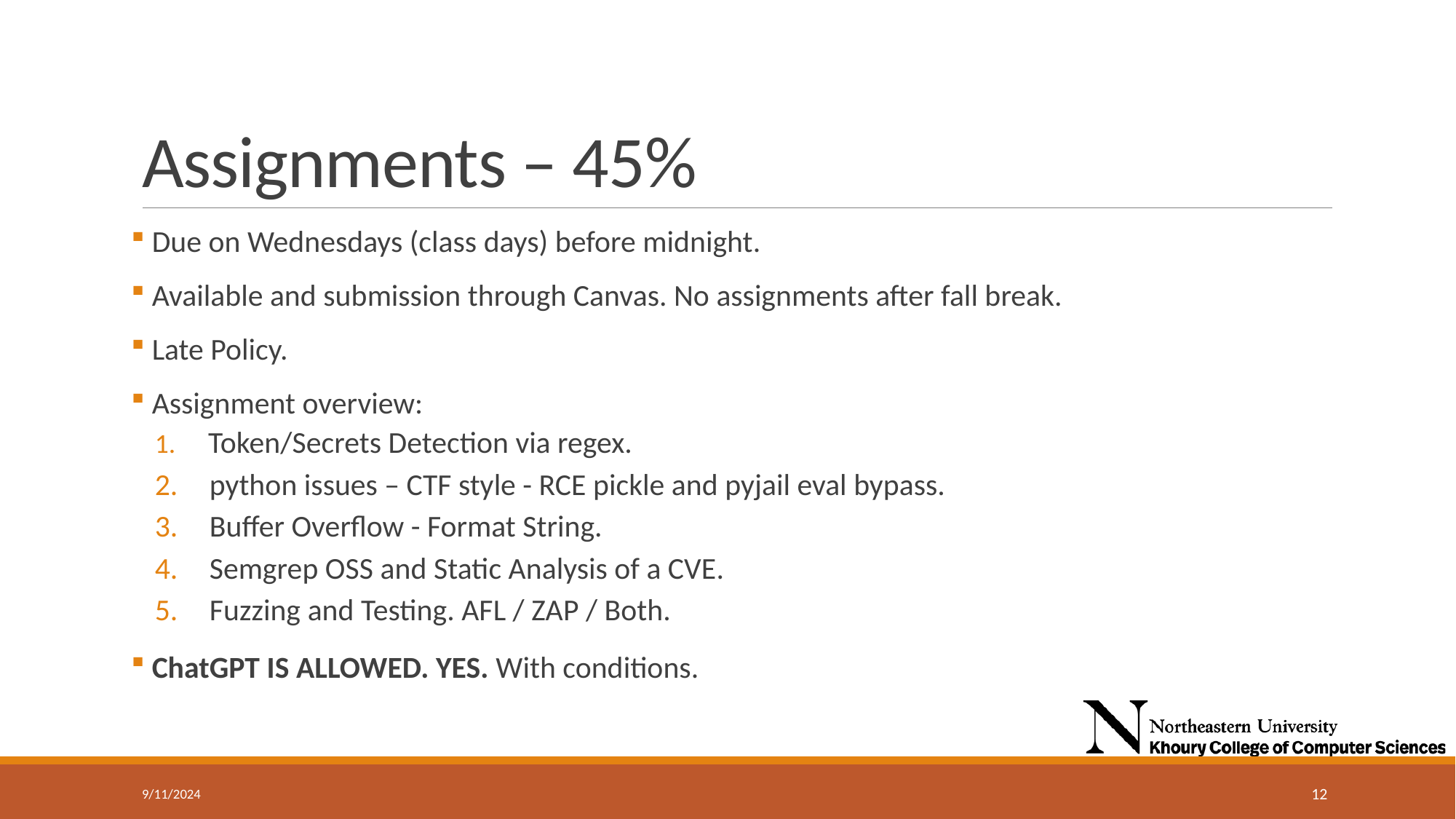

# Assignments – 45%
 Due on Wednesdays (class days) before midnight.
 Available and submission through Canvas. No assignments after fall break.
 Late Policy.
 Assignment overview:
  Token/Secrets Detection via regex.
python issues – CTF style - RCE pickle and pyjail eval bypass.
Buffer Overflow - Format String.
Semgrep OSS and Static Analysis of a CVE.
Fuzzing and Testing. AFL / ZAP / Both.
 ChatGPT IS ALLOWED. YES. With conditions.

9/11/2024
12